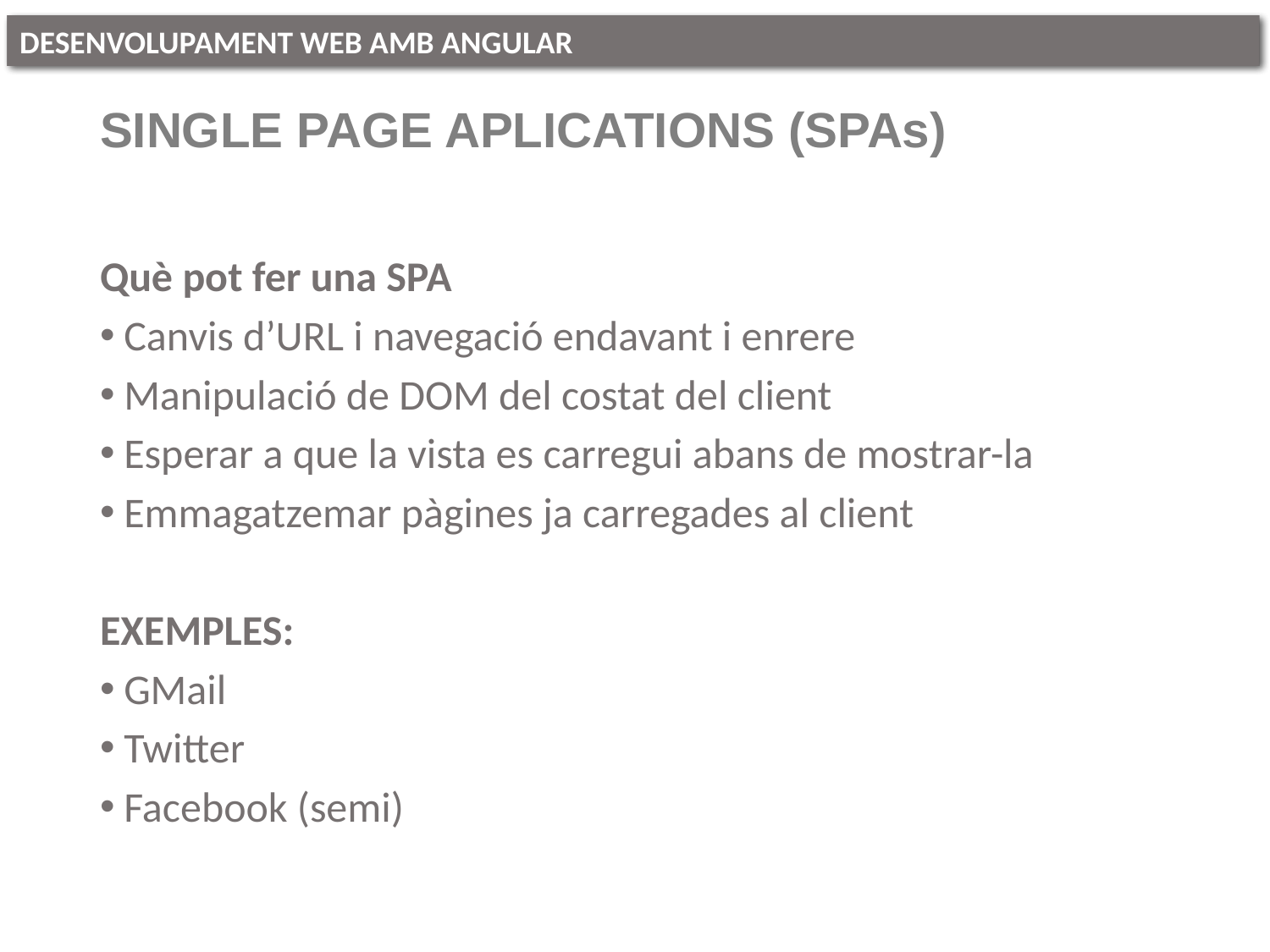

# SINGLE PAGE APLICATIONS (SPAs)
Què pot fer una SPA
Canvis d’URL i navegació endavant i enrere
Manipulació de DOM del costat del client
Esperar a que la vista es carregui abans de mostrar-la
Emmagatzemar pàgines ja carregades al client

EXEMPLES:
GMail
Twitter
Facebook (semi)